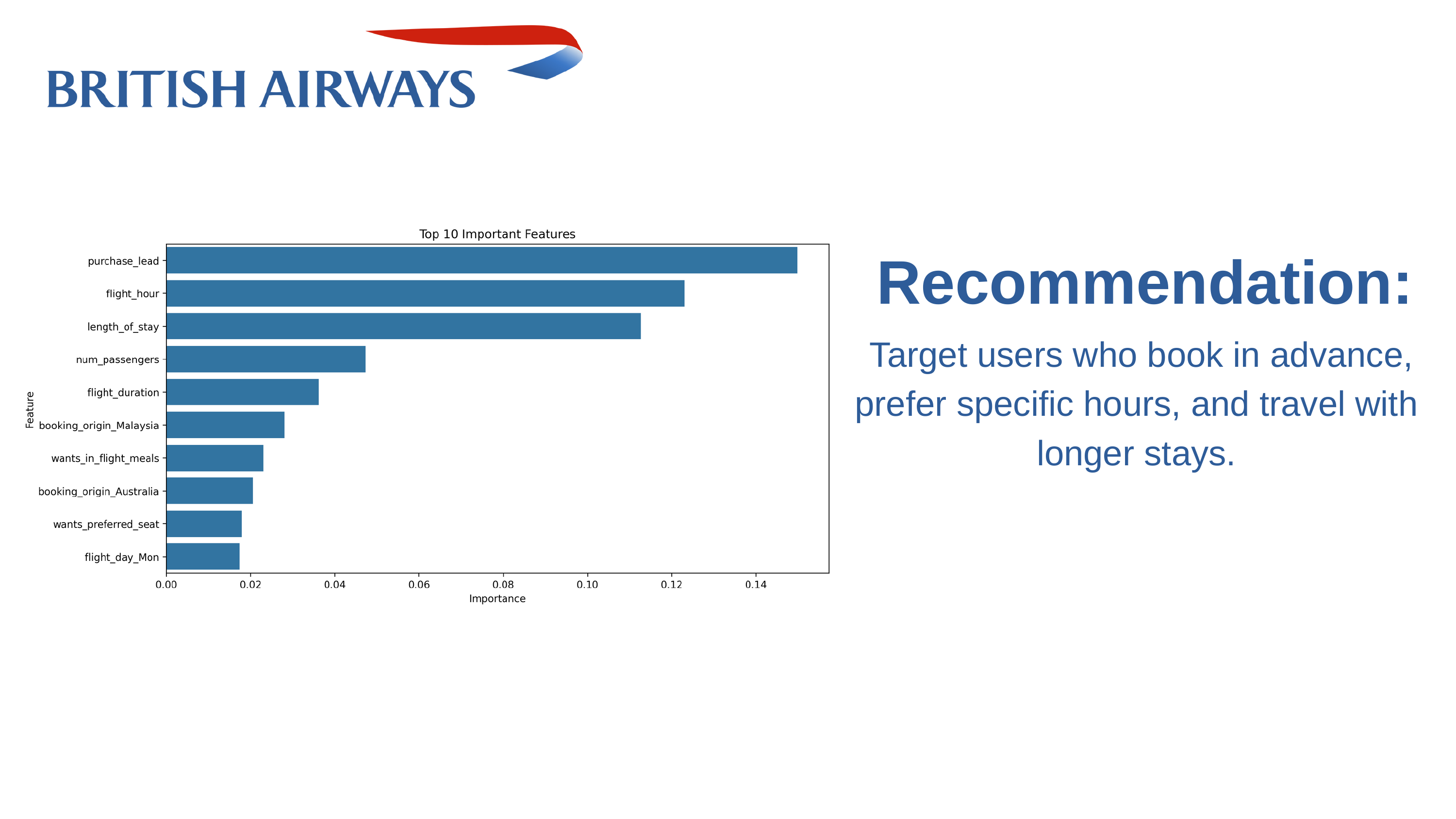

Recommendation:

 Target users who book in advance, prefer specific hours, and travel with longer stays.